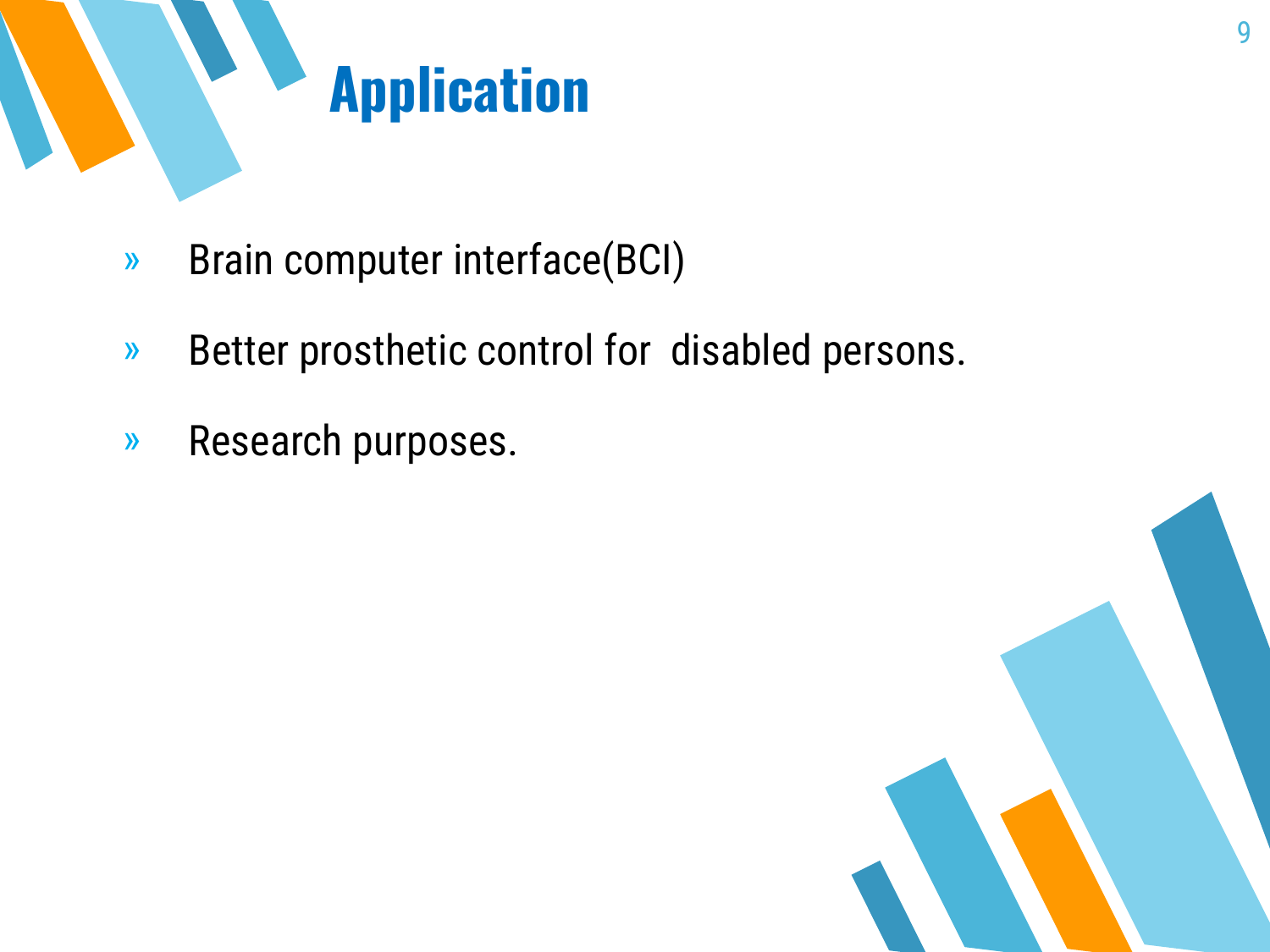

9
# Application
Brain computer interface(BCI)
Better prosthetic control for  disabled persons.
Research purposes.